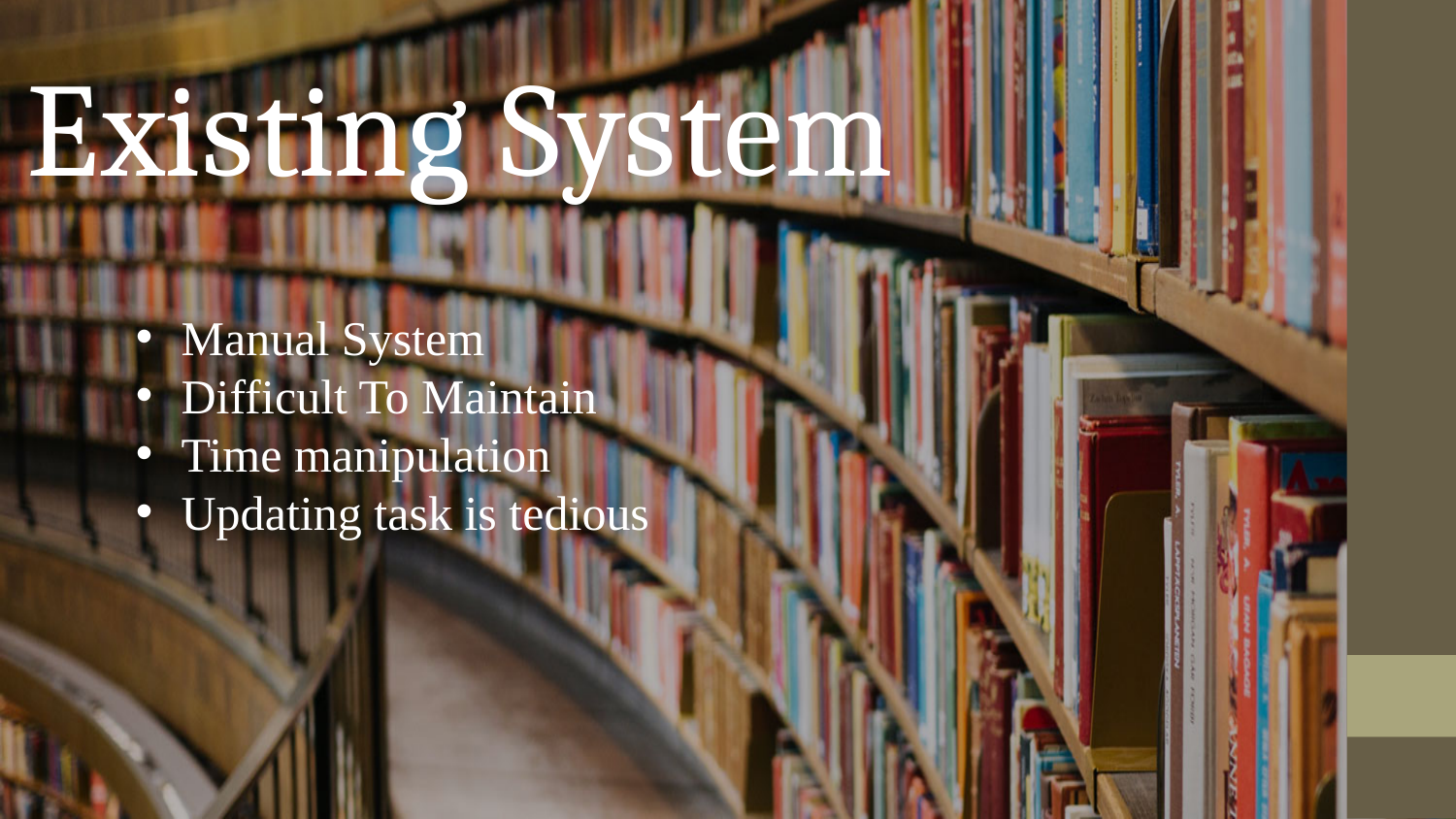

# Existing System
Manual System
Difficult To Maintain
Time manipulation
Updating task is tedious